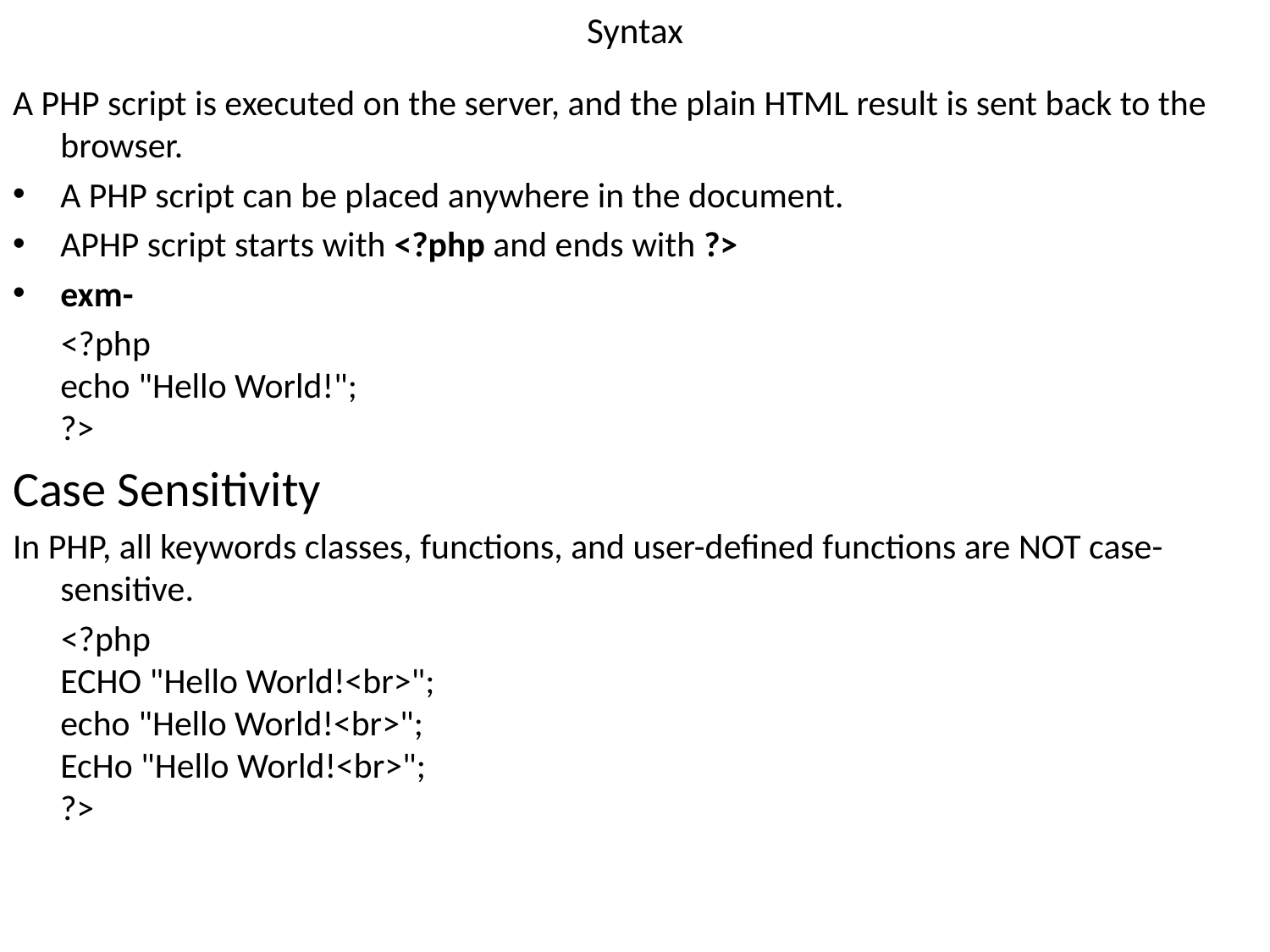

# Syntax
A PHP script is executed on the server, and the plain HTML result is sent back to the browser.
A PHP script can be placed anywhere in the document.
APHP script starts with <?php and ends with ?>
exm-
      <?php
echo "Hello World!";
?>
Case Sensitivity
In PHP, all keywords classes, functions, and user-defined functions are NOT case-sensitive.
      <?php
ECHO "Hello World!<br>";
echo "Hello World!<br>";
EcHo "Hello World!<br>";
?>